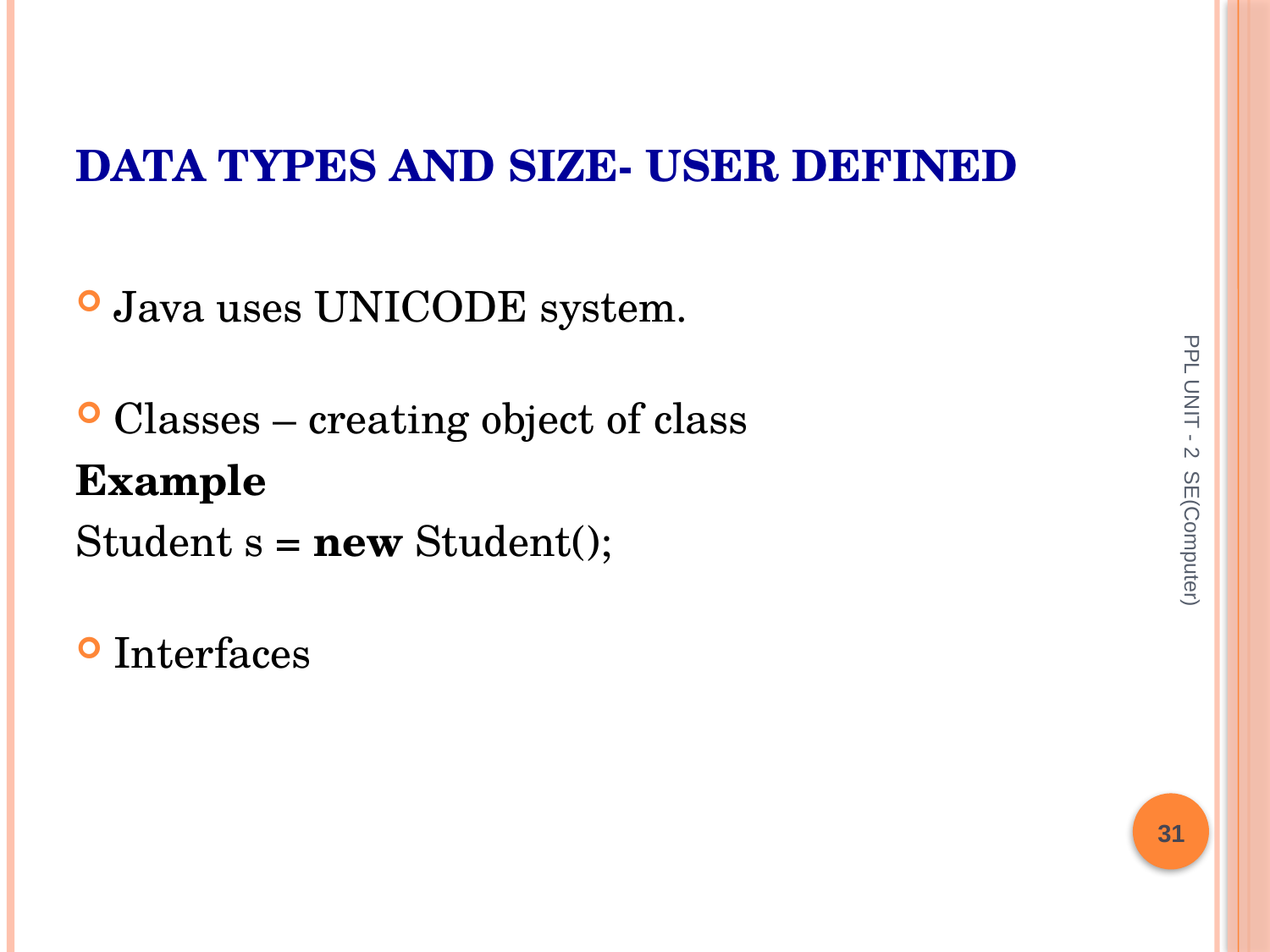

# Data Types and Size- User Defined
Java uses UNICODE system.
Classes – creating object of class
Example
Student s = new Student();
Interfaces

PPL UNIT - 2  SE(Computer)
31